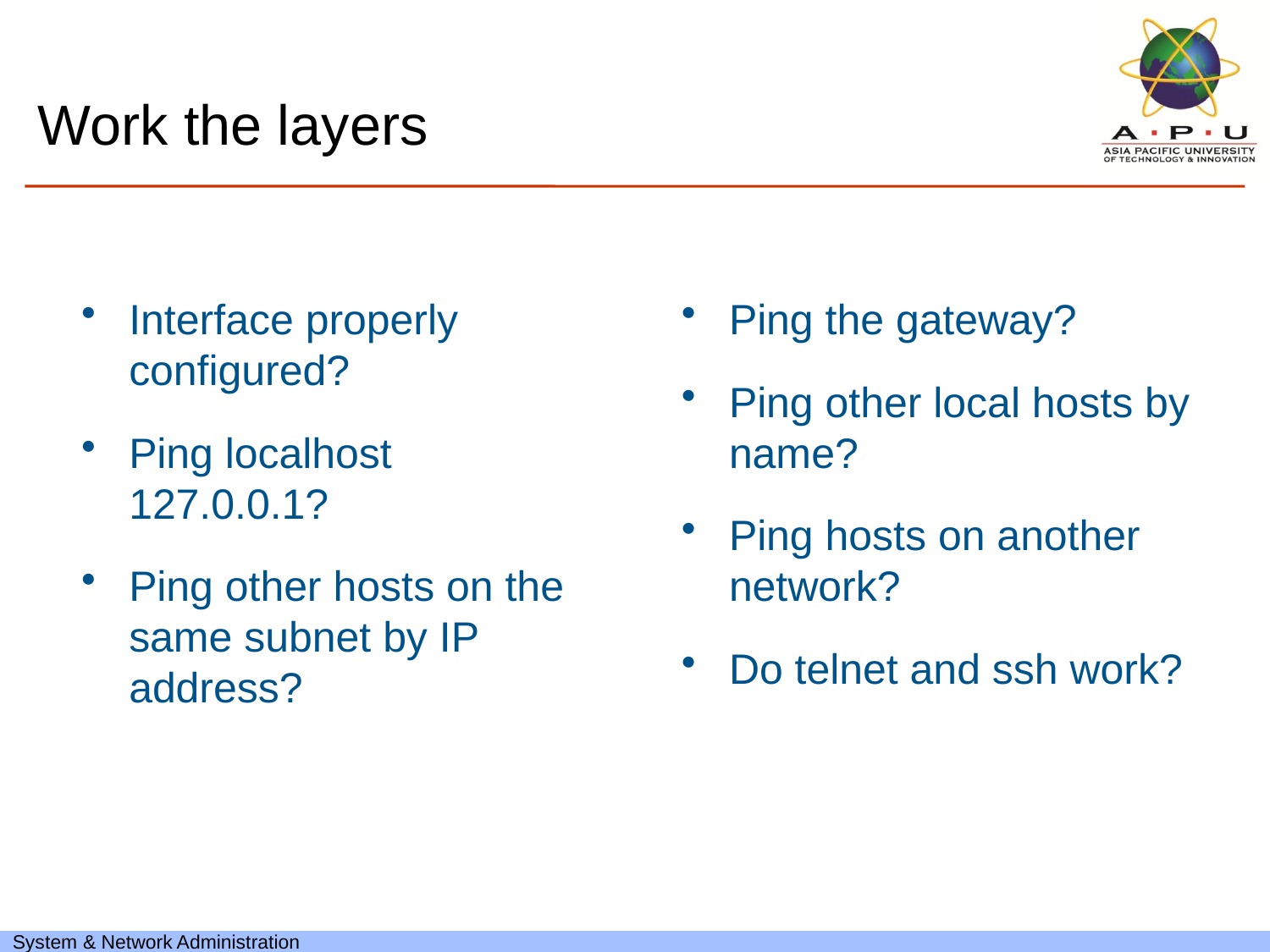

Work the layers
Interface properly configured?
Ping localhost 127.0.0.1?
Ping other hosts on the same subnet by IP address?

Ping the gateway?
Ping other local hosts by name?
Ping hosts on another network?
Do telnet and ssh work?